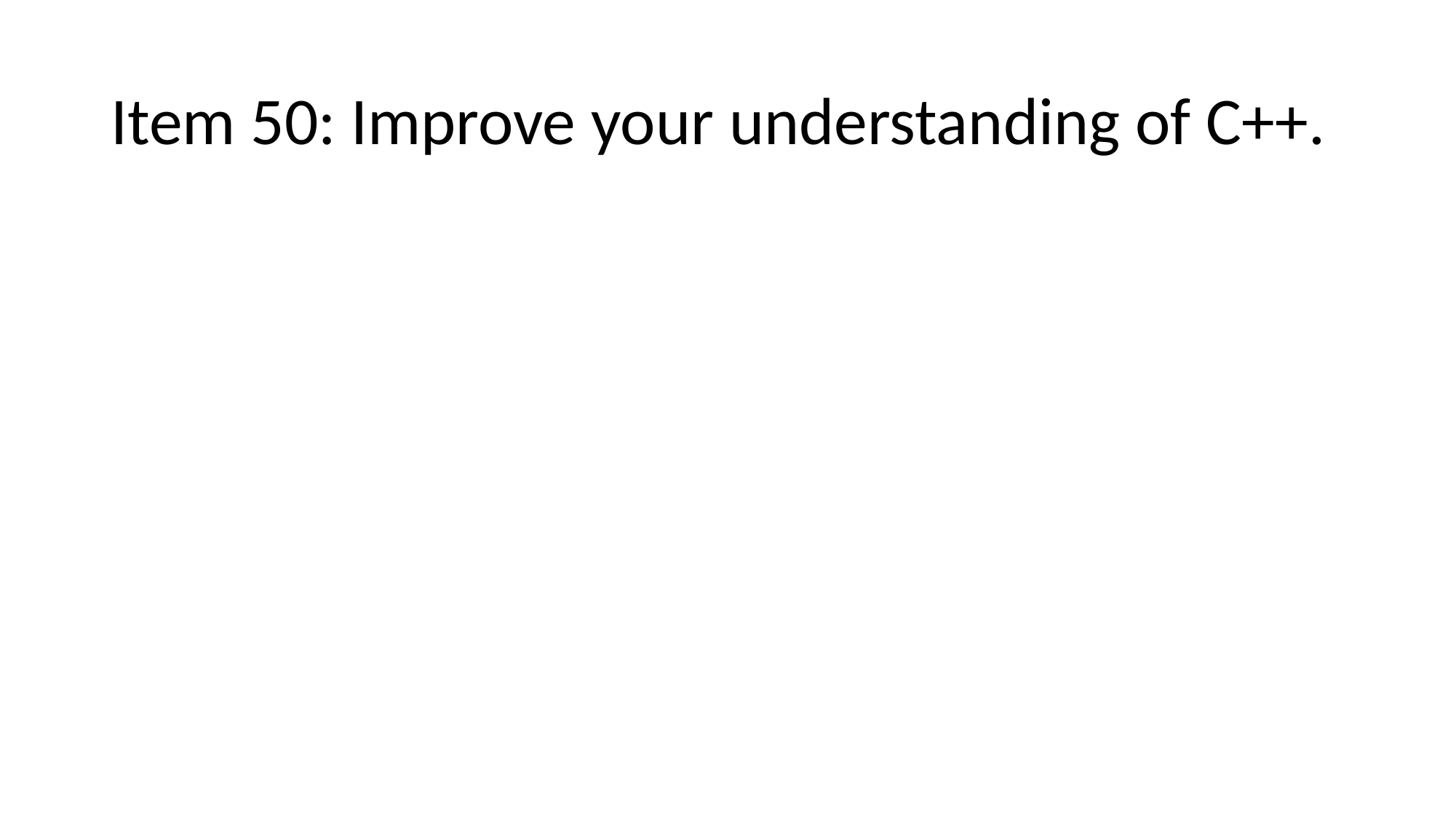

# Item 50: Improve your understanding of C++.